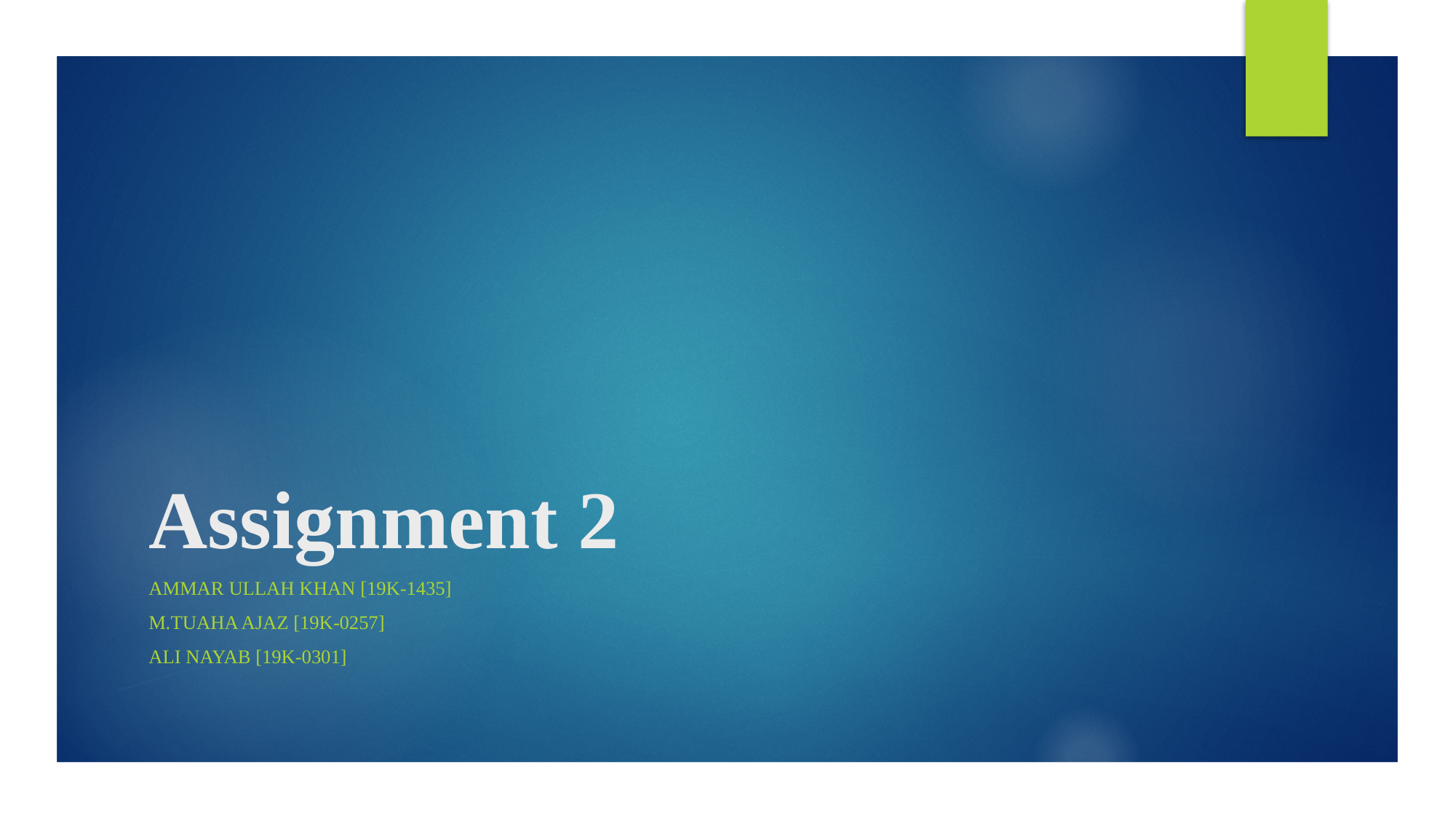

# Assignment 2
AMMAR ULLAH KHAN [19K-1435]
M.TUAHA AJAZ [19K-0257]
ALI NAYAB [19K-0301]